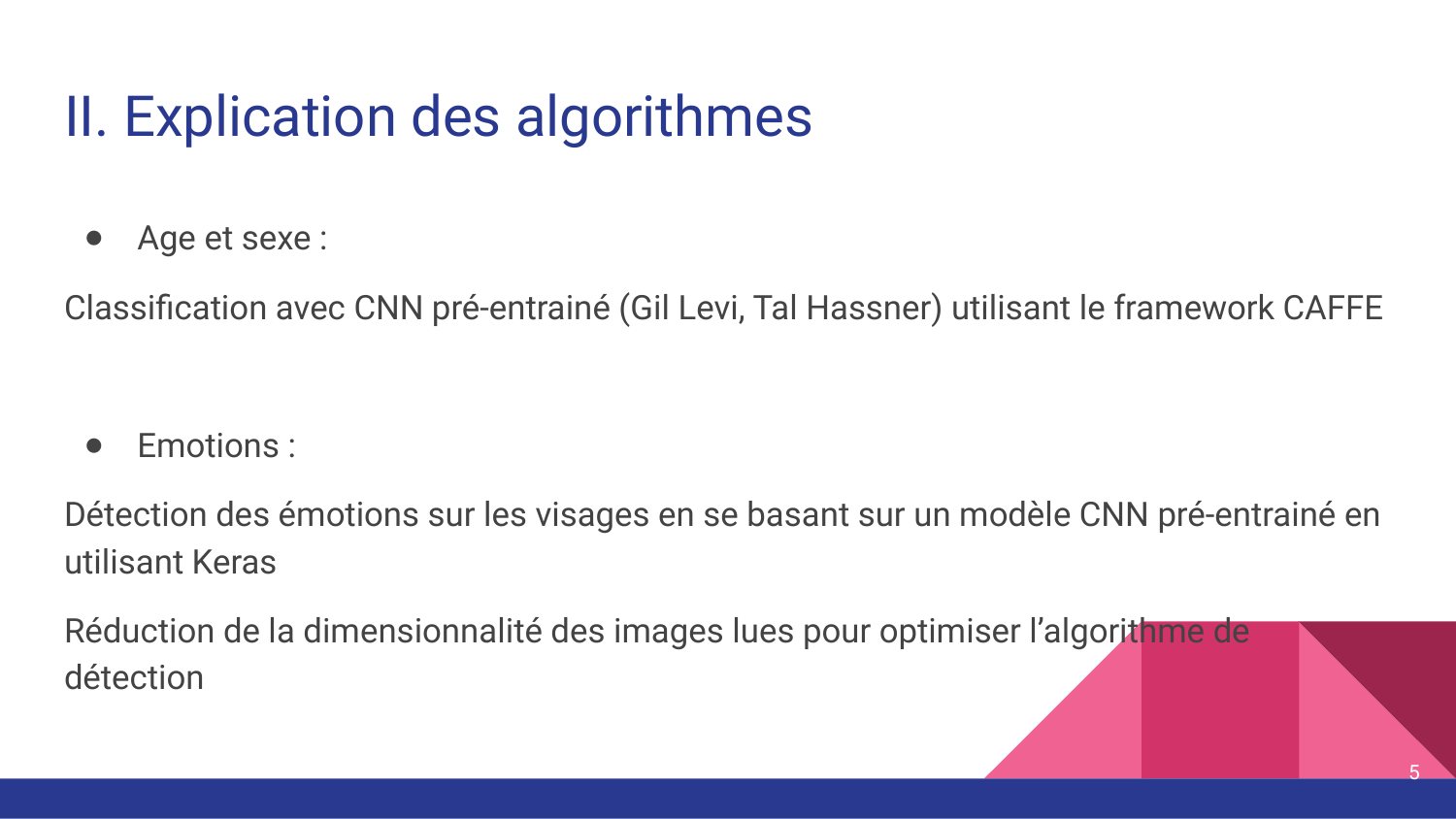

# II. Explication des algorithmes
Age et sexe :
Classification avec CNN pré-entrainé (Gil Levi, Tal Hassner) utilisant le framework CAFFE

Emotions :
Détection des émotions sur les visages en se basant sur un modèle CNN pré-entrainé en utilisant Keras
Réduction de la dimensionnalité des images lues pour optimiser l’algorithme de détection

5